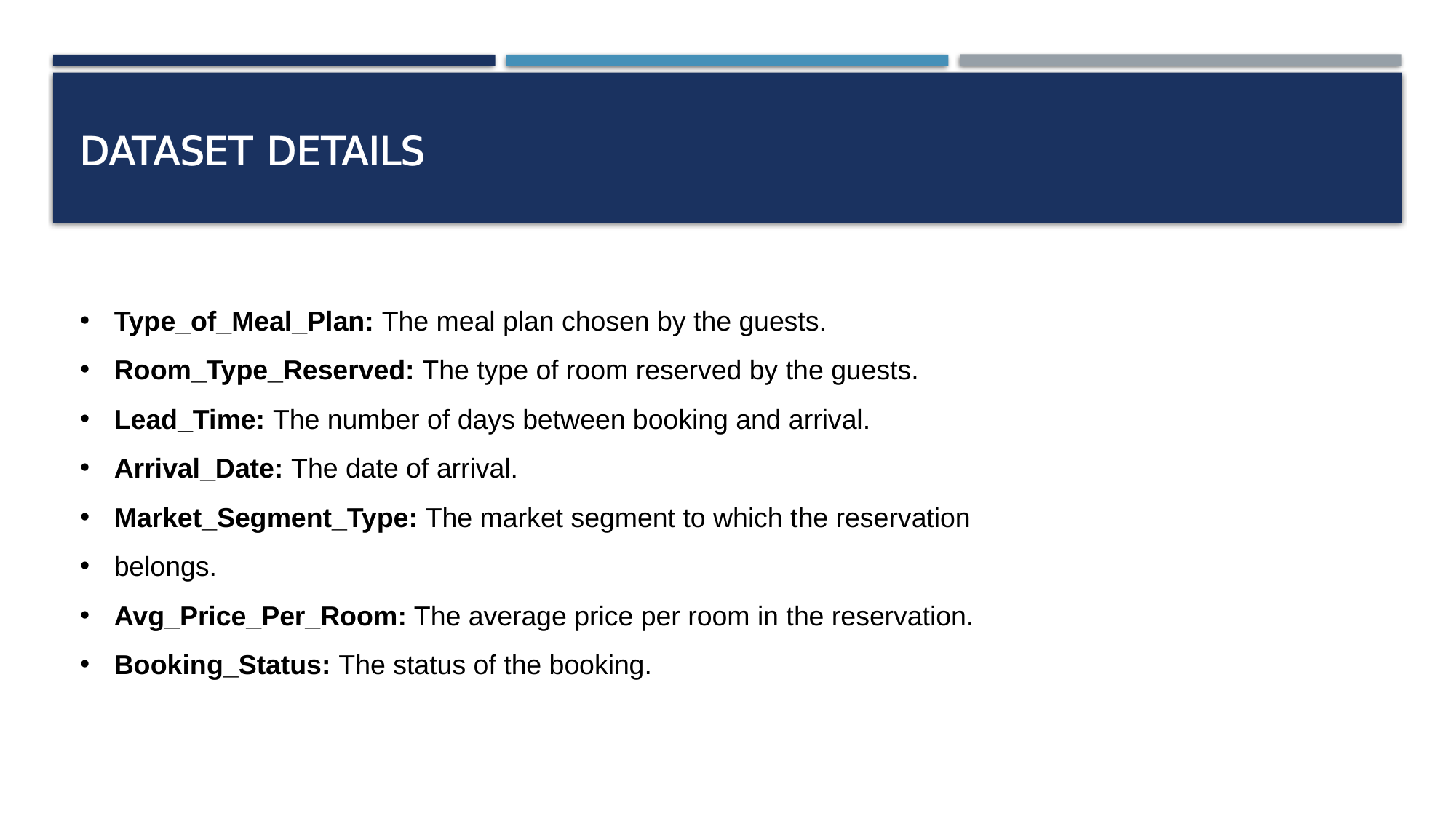

# Dataset Details
Type_of_Meal_Plan: The meal plan chosen by the guests.
Room_Type_Reserved: The type of room reserved by the guests.
Lead_Time: The number of days between booking and arrival.
Arrival_Date: The date of arrival.
Market_Segment_Type: The market segment to which the reservation
belongs.
Avg_Price_Per_Room: The average price per room in the reservation.
Booking_Status: The status of the booking.